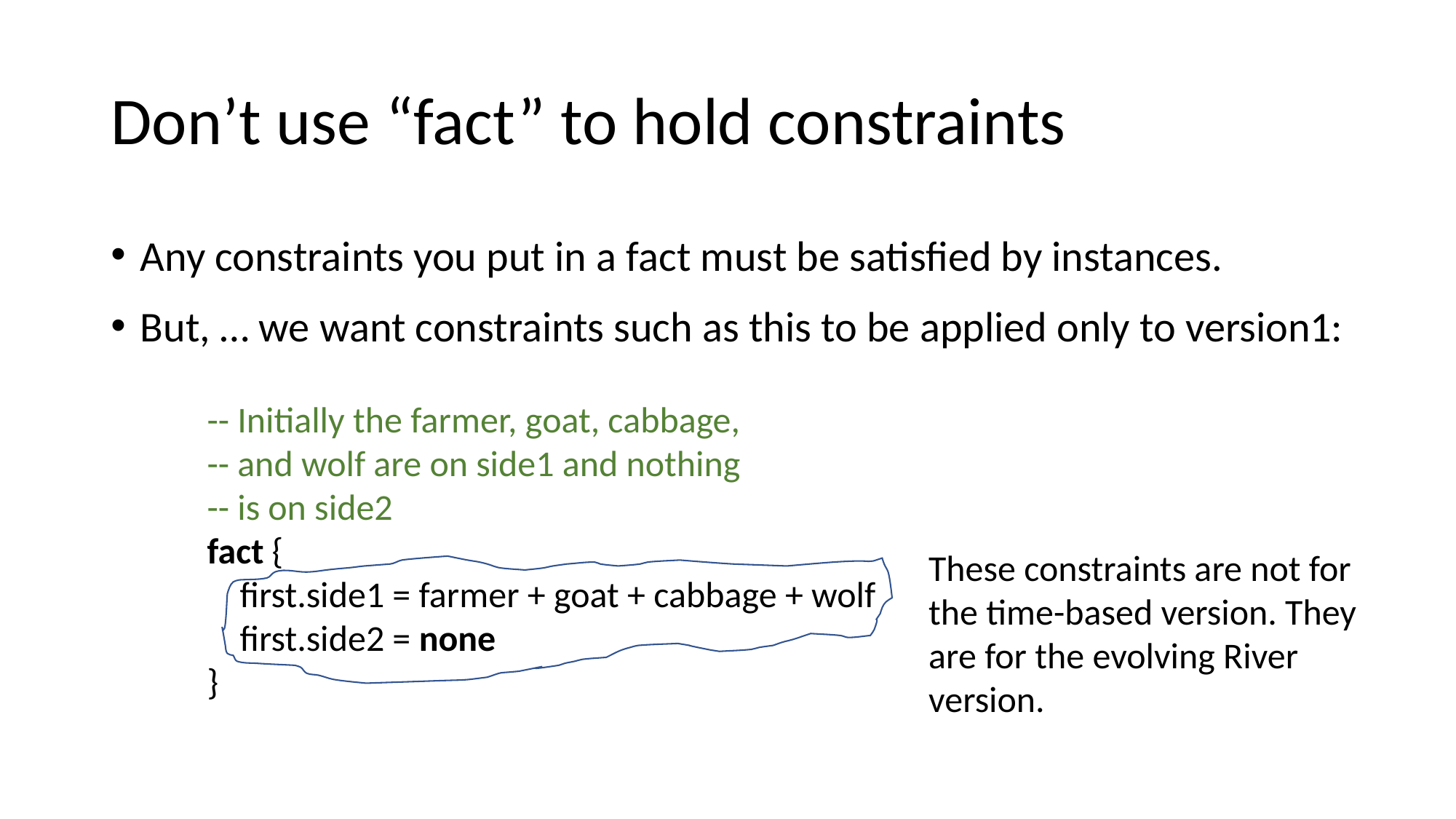

# Don’t use “fact” to hold constraints
Any constraints you put in a fact must be satisfied by instances.
But, … we want constraints such as this to be applied only to version1:
-- Initially the farmer, goat, cabbage,
-- and wolf are on side1 and nothing
-- is on side2
fact {
    first.side1 = farmer + goat + cabbage + wolf
    first.side2 = none
}
These constraints are not for the time-based version. They are for the evolving River version.